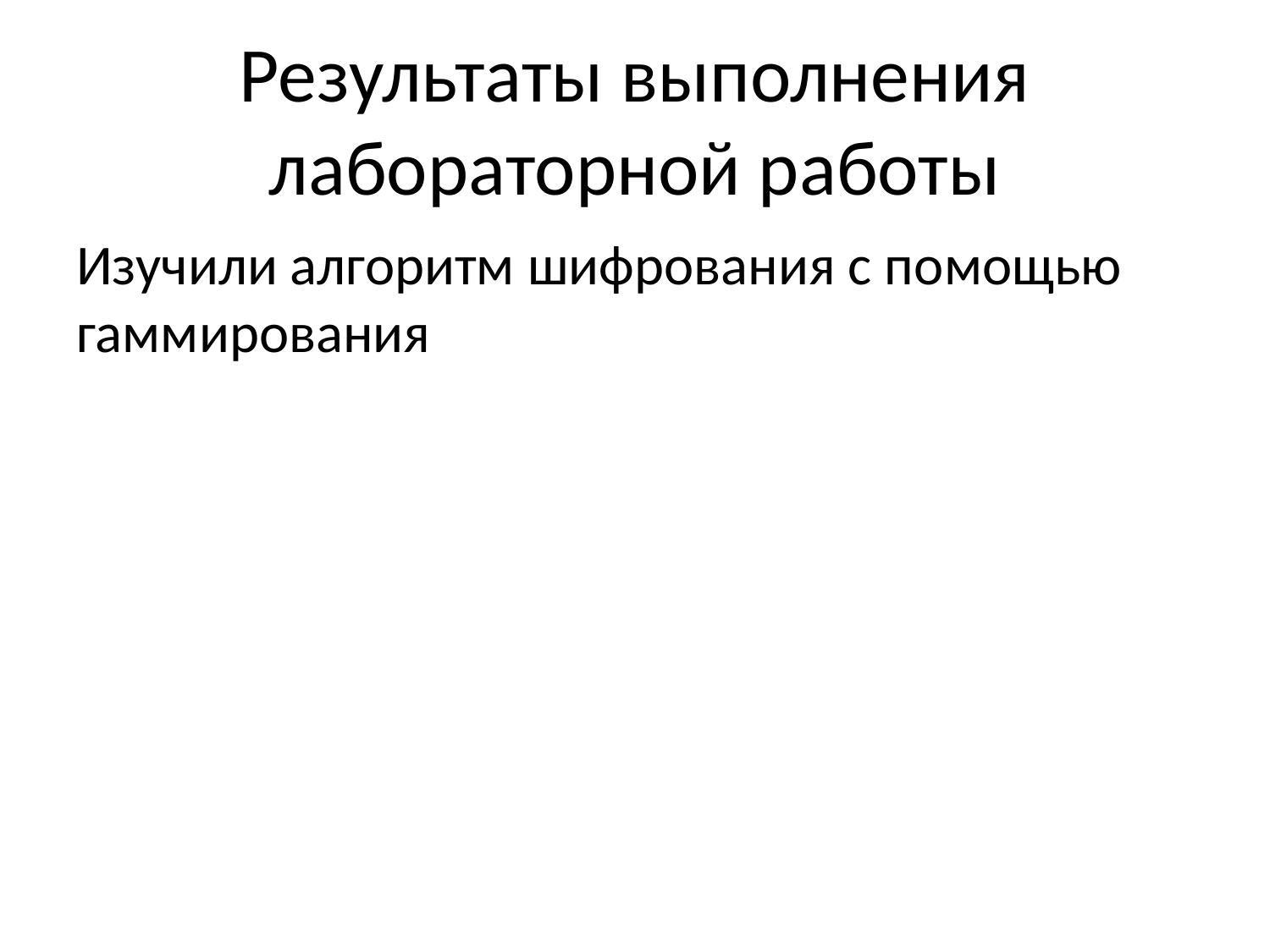

# Результаты выполнения лабораторной работы
Изучили алгоритм шифрования с помощью гаммирования